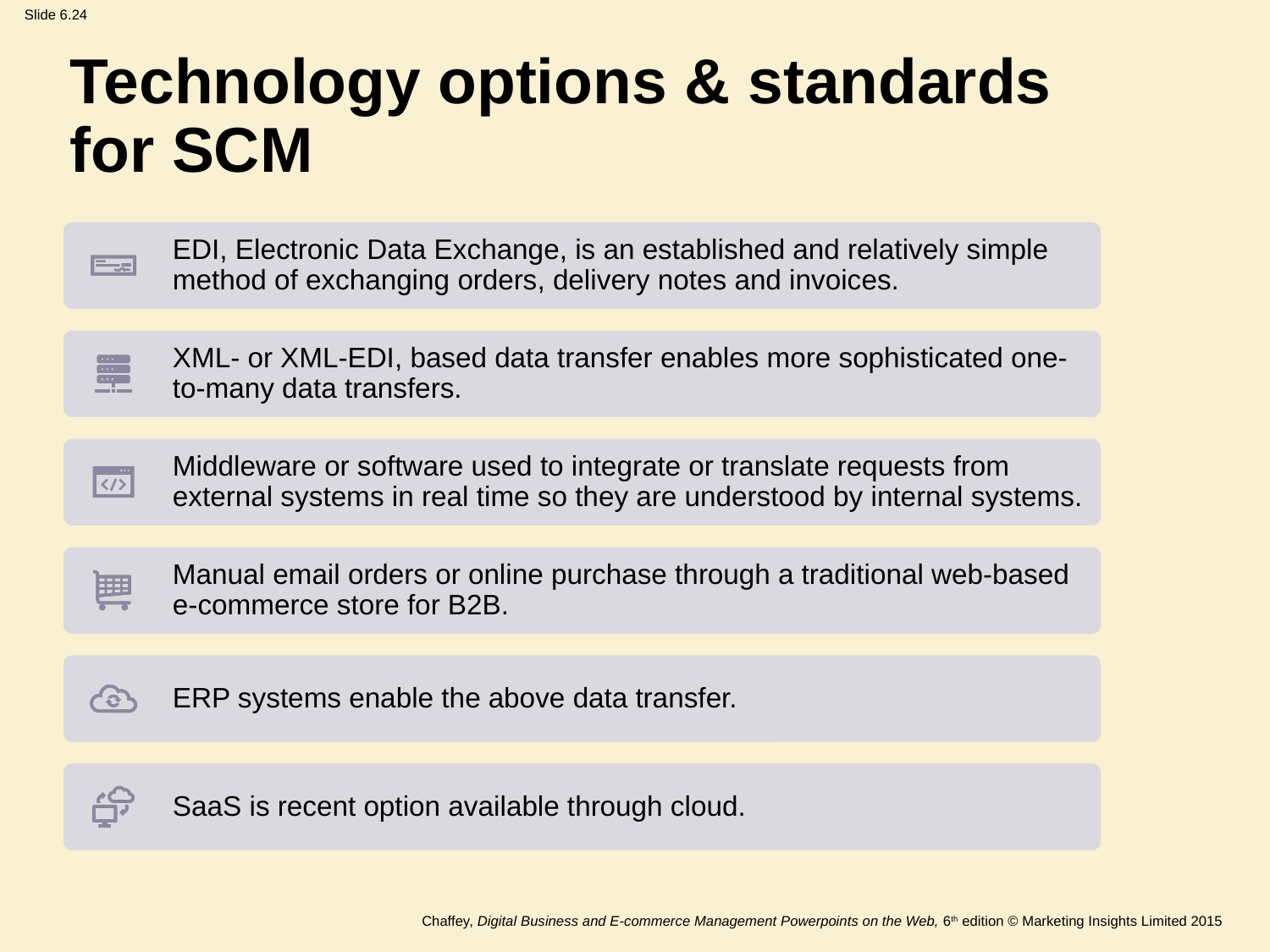

# Technology options & standards for SCM
EDI, Electronic Data Exchange, is an established and relatively simple method of exchanging orders, delivery notes and invoices.
XML- or XML-EDI, based data transfer enables more sophisticated one-to-many data transfers.
Middleware or software used to integrate or translate requests from external systems in real time so they are understood by internal systems.
Manual email orders or online purchase through a traditional web-based e-commerce store for B2B.
ERP systems enable the above data transfer.
SaaS is recent option available through cloud.